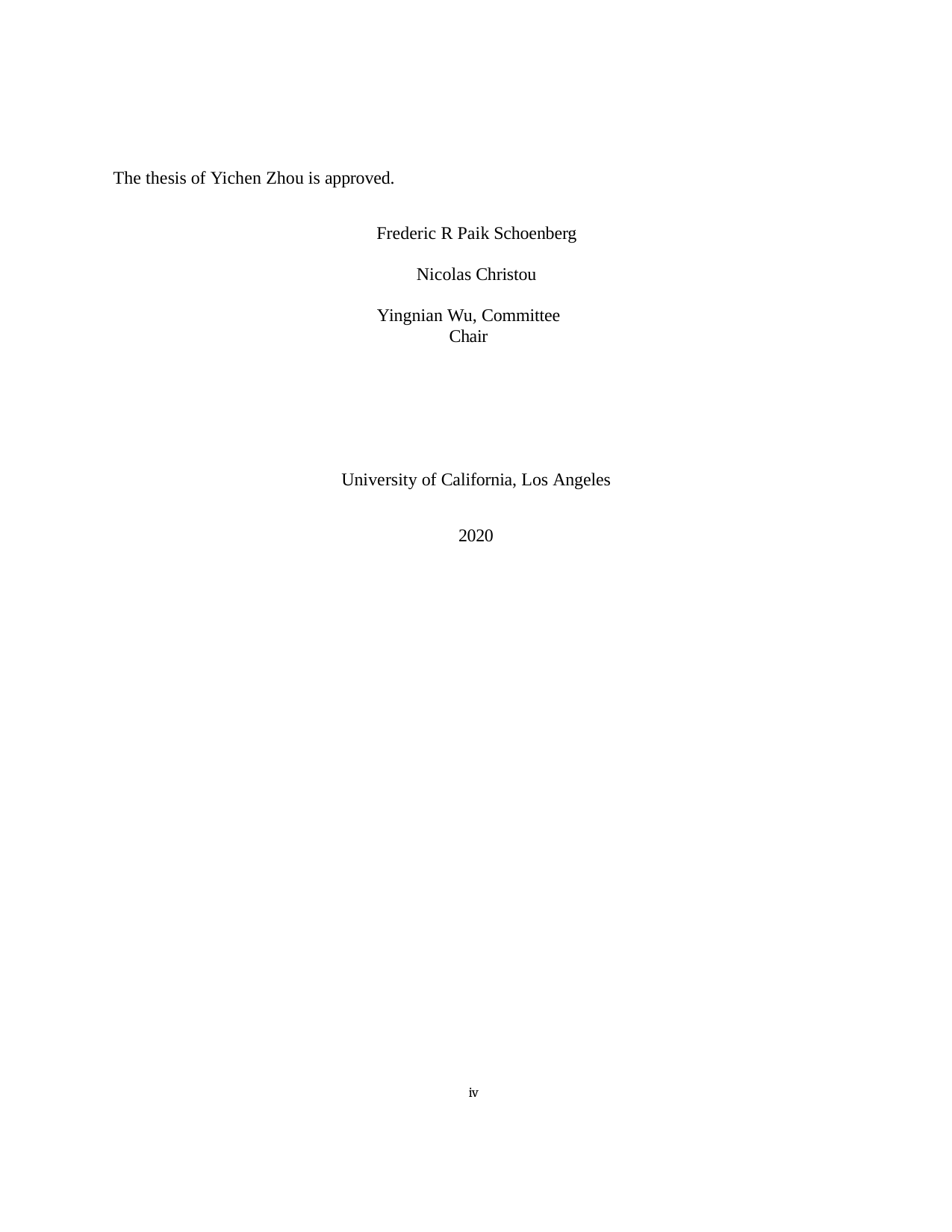

The thesis of Yichen Zhou is approved.
Frederic R Paik Schoenberg Nicolas Christou
Yingnian Wu, Committee Chair
University of California, Los Angeles

2020
iv